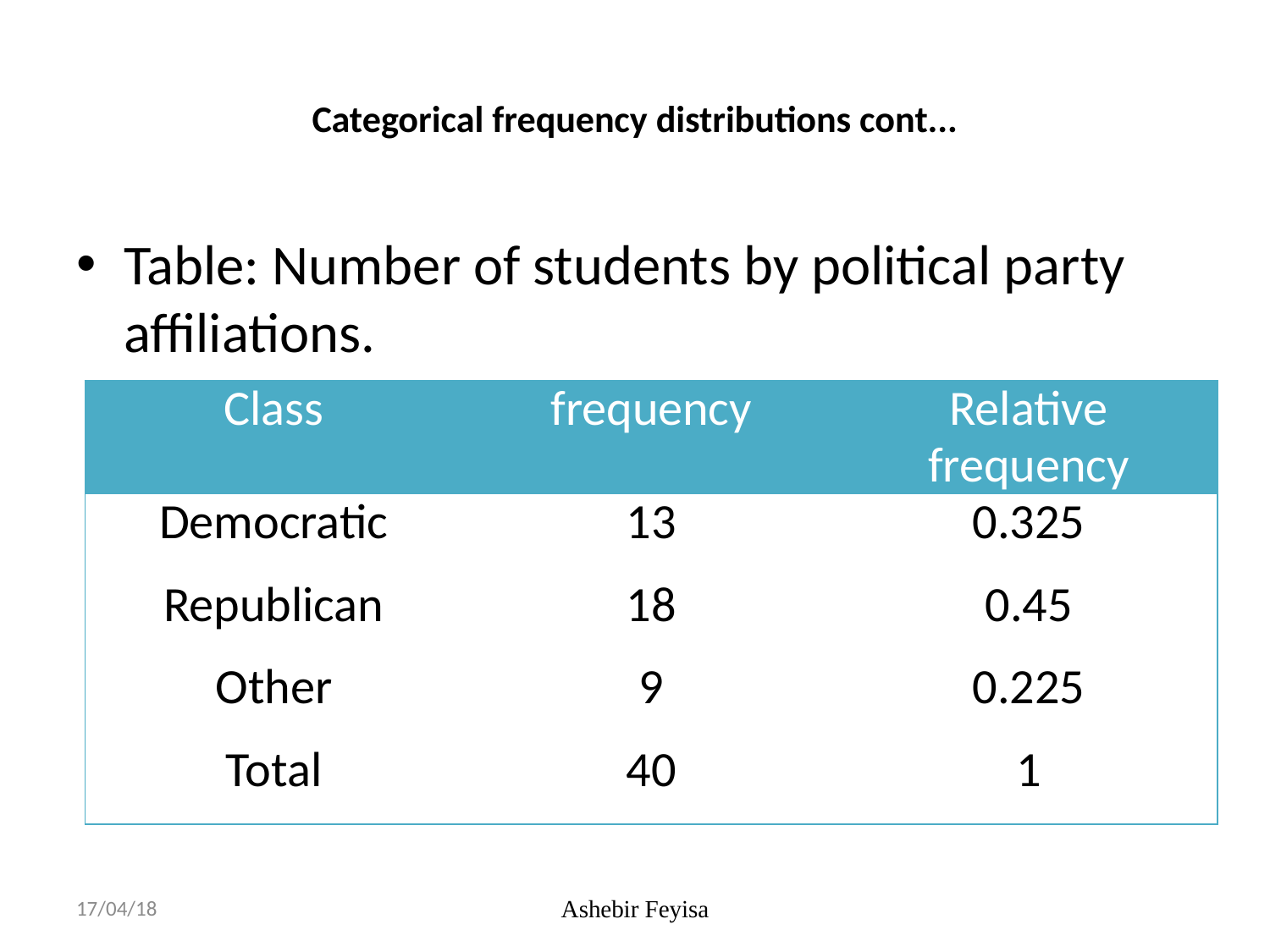

# Categorical frequency distributions cont...
Table: Number of students by political party affiliations.

| Class | frequency | Relative frequency |
| --- | --- | --- |
| Democratic | 13 | 0.325 |
| Republican | 18 | 0.45 |
| Other | 9 | 0.225 |
| Total | 40 | 1 |
17/04/18
Ashebir Feyisa